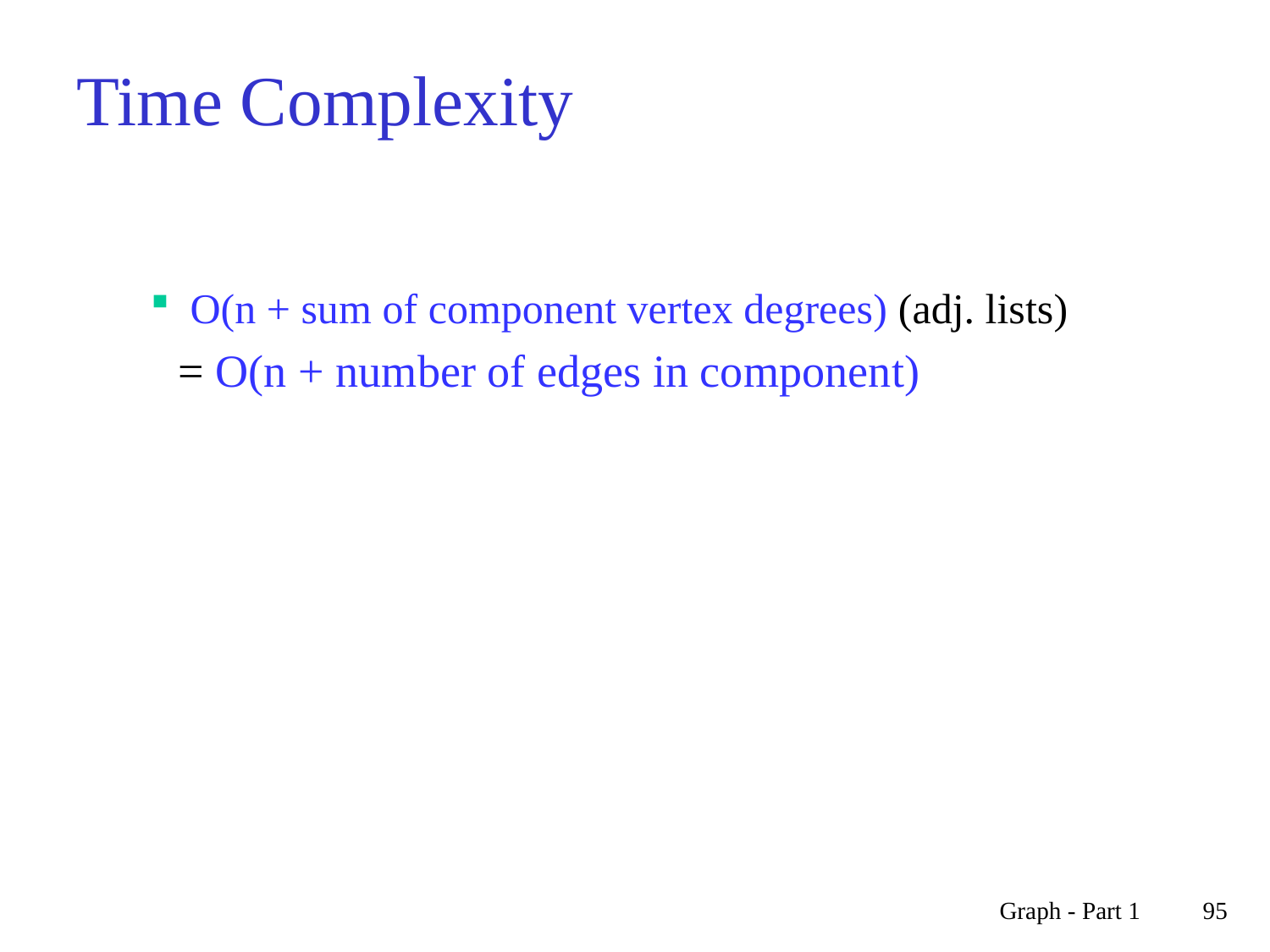

# Time Complexity
O(n + sum of component vertex degrees) (adj. lists)
        = O(n + number of edges in component)
Graph - Part 1
95